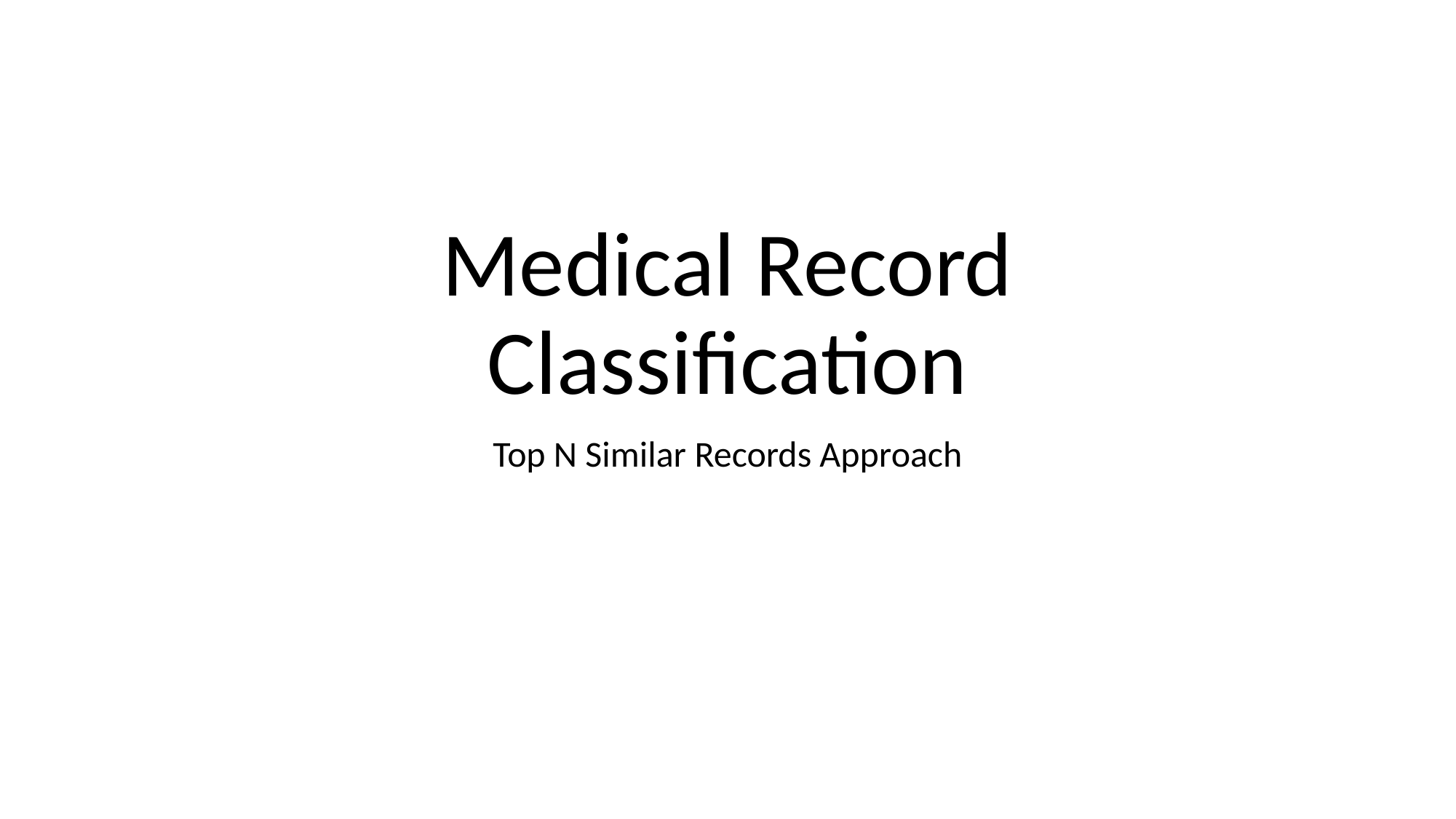

# Medical Record Classification
Top N Similar Records Approach